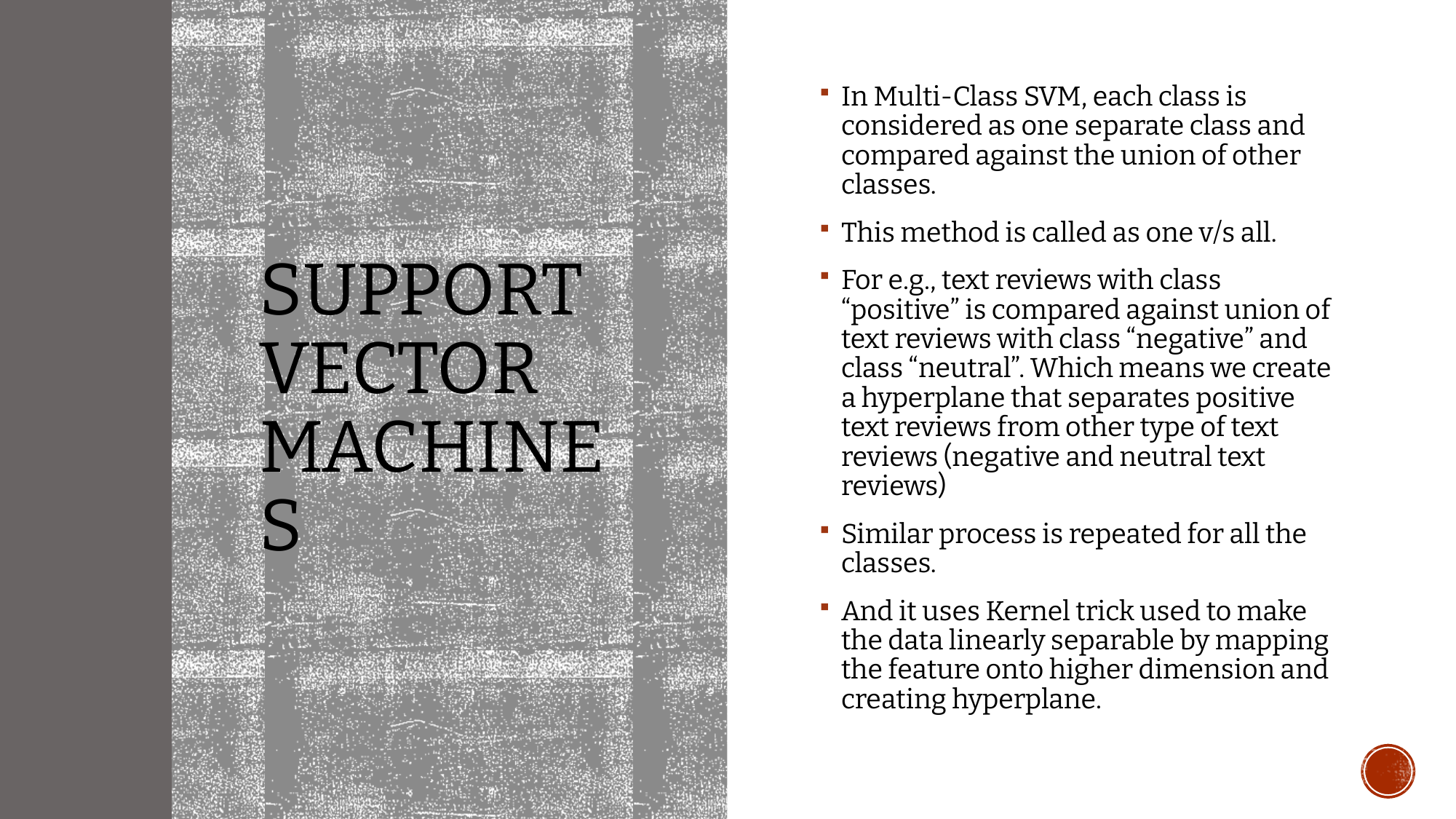

# Support Vector Machines
In Multi-Class SVM, each class is considered as one separate class and compared against the union of other classes.
This method is called as one v/s all.
For e.g., text reviews with class “positive” is compared against union of text reviews with class “negative” and class “neutral”. Which means we create a hyperplane that separates positive text reviews from other type of text reviews (negative and neutral text reviews)
Similar process is repeated for all the classes.
And it uses Kernel trick used to make the data linearly separable by mapping the feature onto higher dimension and creating hyperplane.